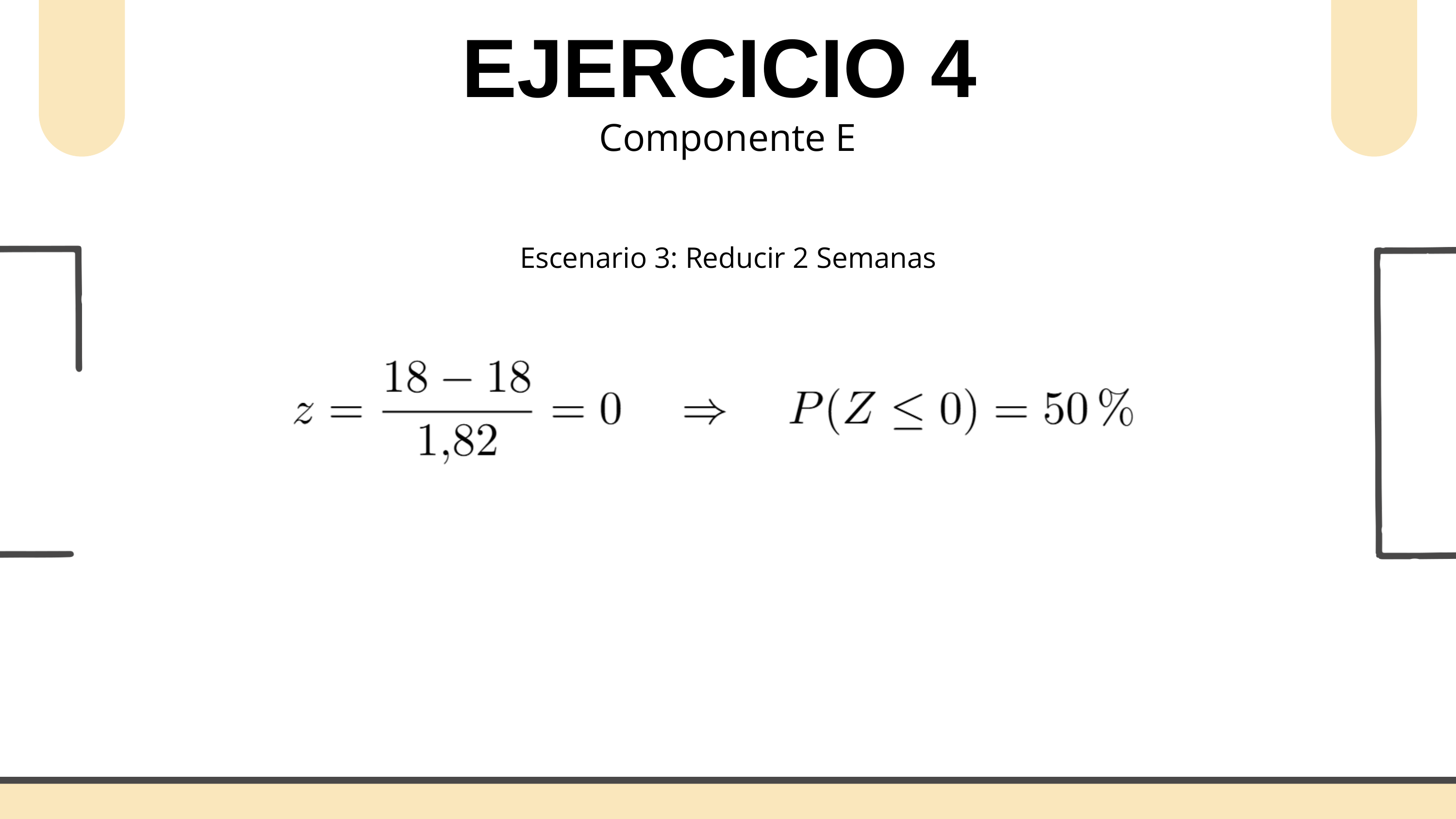

EJERCICIO 4
Componente E
Escenario 3: Reducir 2 Semanas